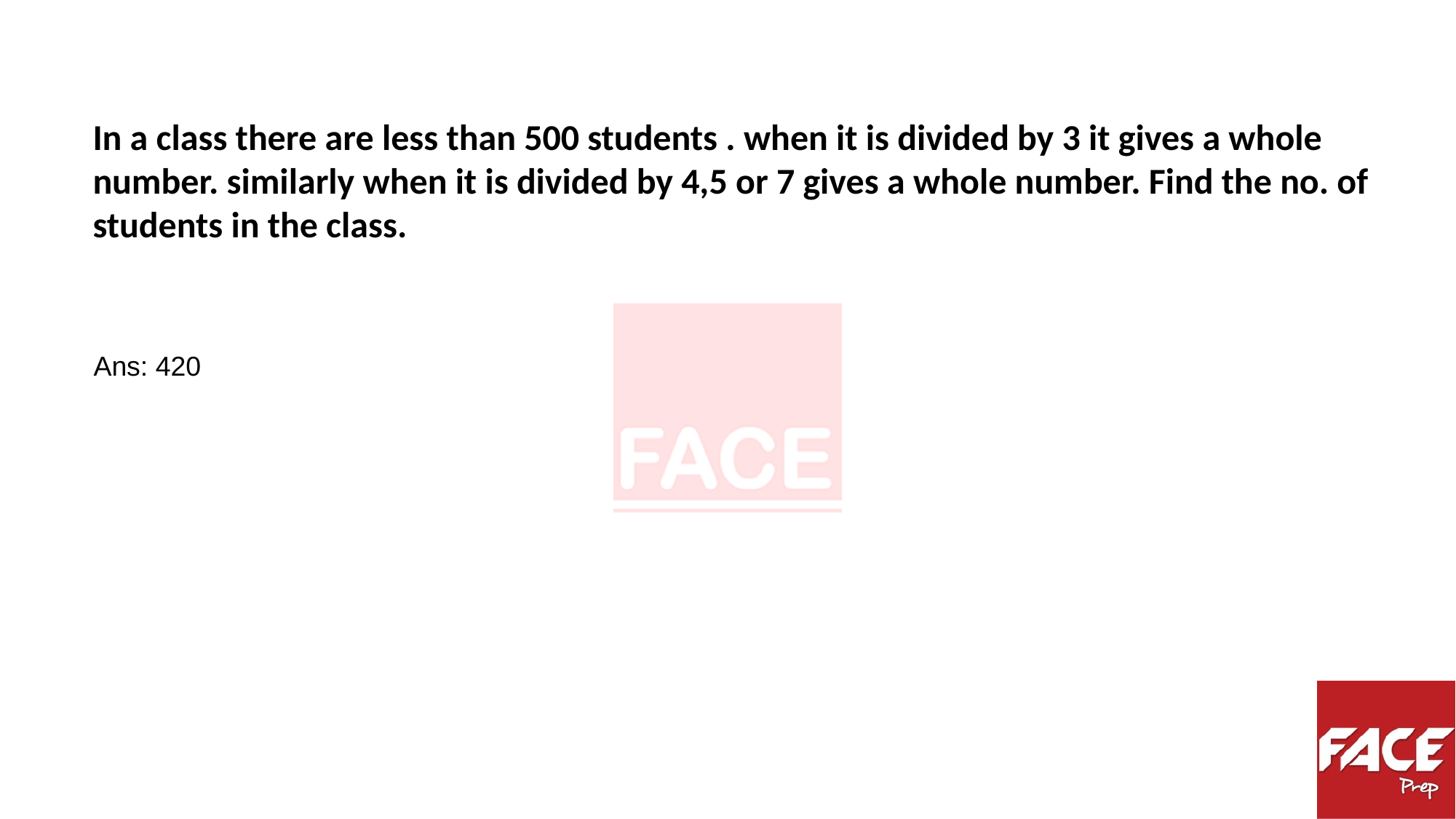

In a class there are less than 500 students . when it is divided by 3 it gives a whole
number. similarly when it is divided by 4,5 or 7 gives a whole number. Find the no. of
students in the class.
Ans: 420